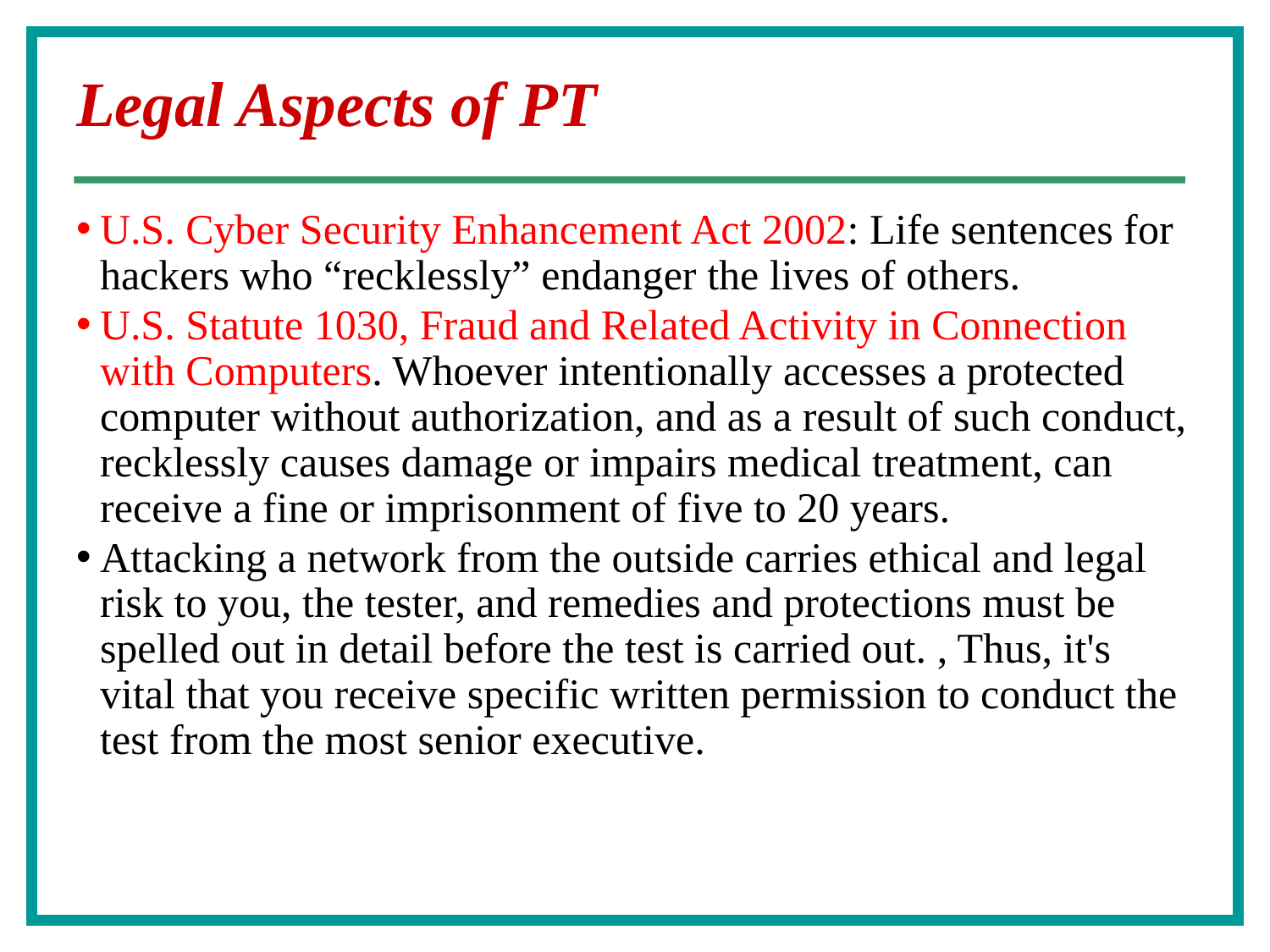

# Legal Aspects of PT

U.S. Cyber Security Enhancement Act 2002: Life sentences for hackers who “recklessly” endanger the lives of others.
U.S. Statute 1030, Fraud and Related Activity in Connection with Computers. Whoever intentionally accesses a protected computer without authorization, and as a result of such conduct, recklessly causes damage or impairs medical treatment, can receive a fine or imprisonment of five to 20 years.
Attacking a network from the outside carries ethical and legal risk to you, the tester, and remedies and protections must be spelled out in detail before the test is carried out. , Thus, it's vital that you receive specific written permission to conduct the test from the most senior executive.